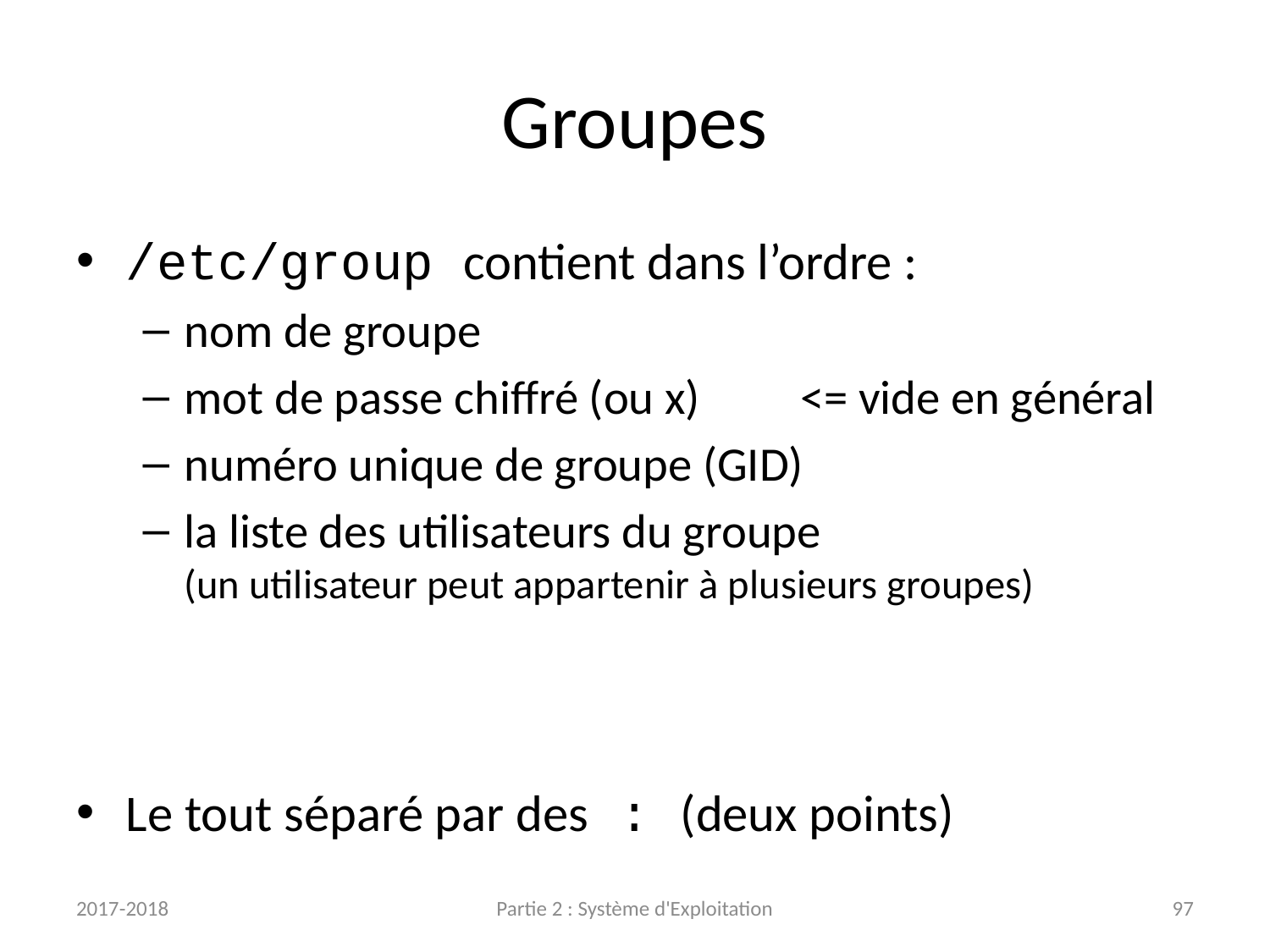

# Groupes
/etc/group contient dans l’ordre :
nom de groupe
mot de passe chiffré (ou x)	<= vide en général
numéro unique de groupe (GID)
la liste des utilisateurs du groupe
(un utilisateur peut appartenir à plusieurs groupes)

Le tout séparé par des : (deux points)
2017-2018
Partie 2 : Système d'Exploitation
97